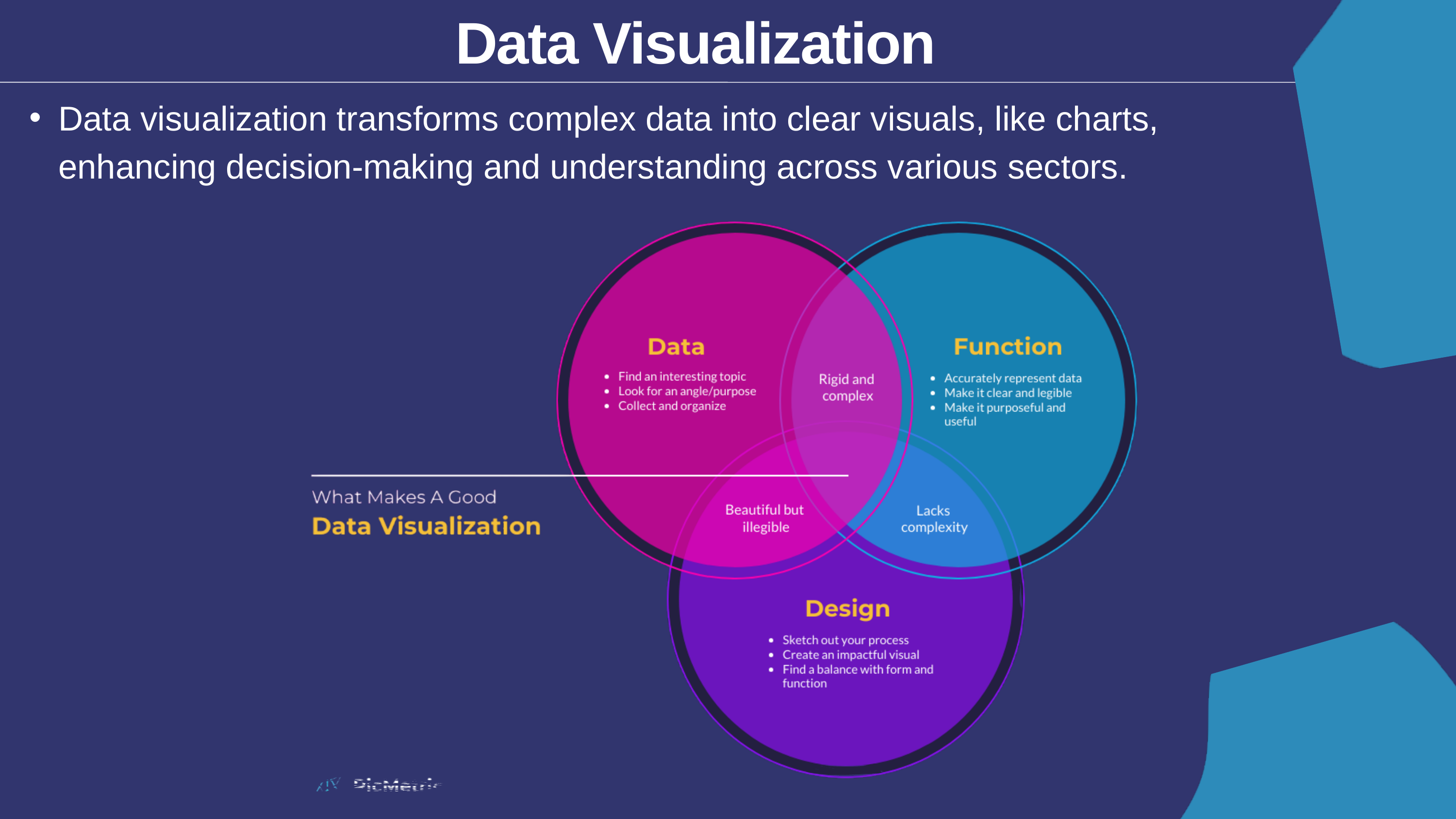

Data Visualization

Data visualization transforms complex data into clear visuals, like charts, enhancing decision-making and understanding across various sectors.